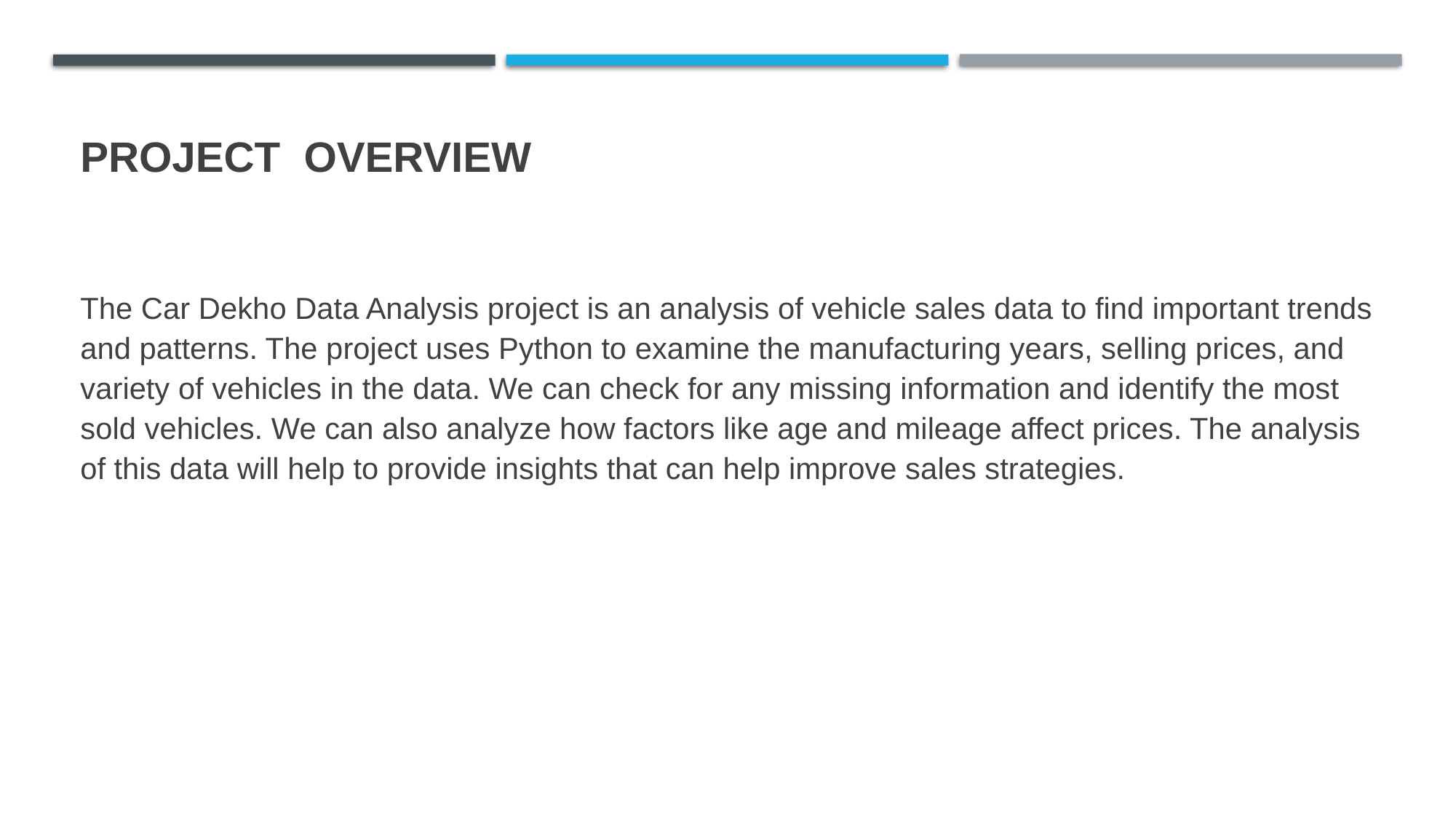

# PROJECT  OVERVIEW
The Car Dekho Data Analysis project is an analysis of vehicle sales data to find important trends and patterns. The project uses Python to examine the manufacturing years, selling prices, and variety of vehicles in the data. We can check for any missing information and identify the most sold vehicles. We can also analyze how factors like age and mileage affect prices. The analysis of this data will help to provide insights that can help improve sales strategies.